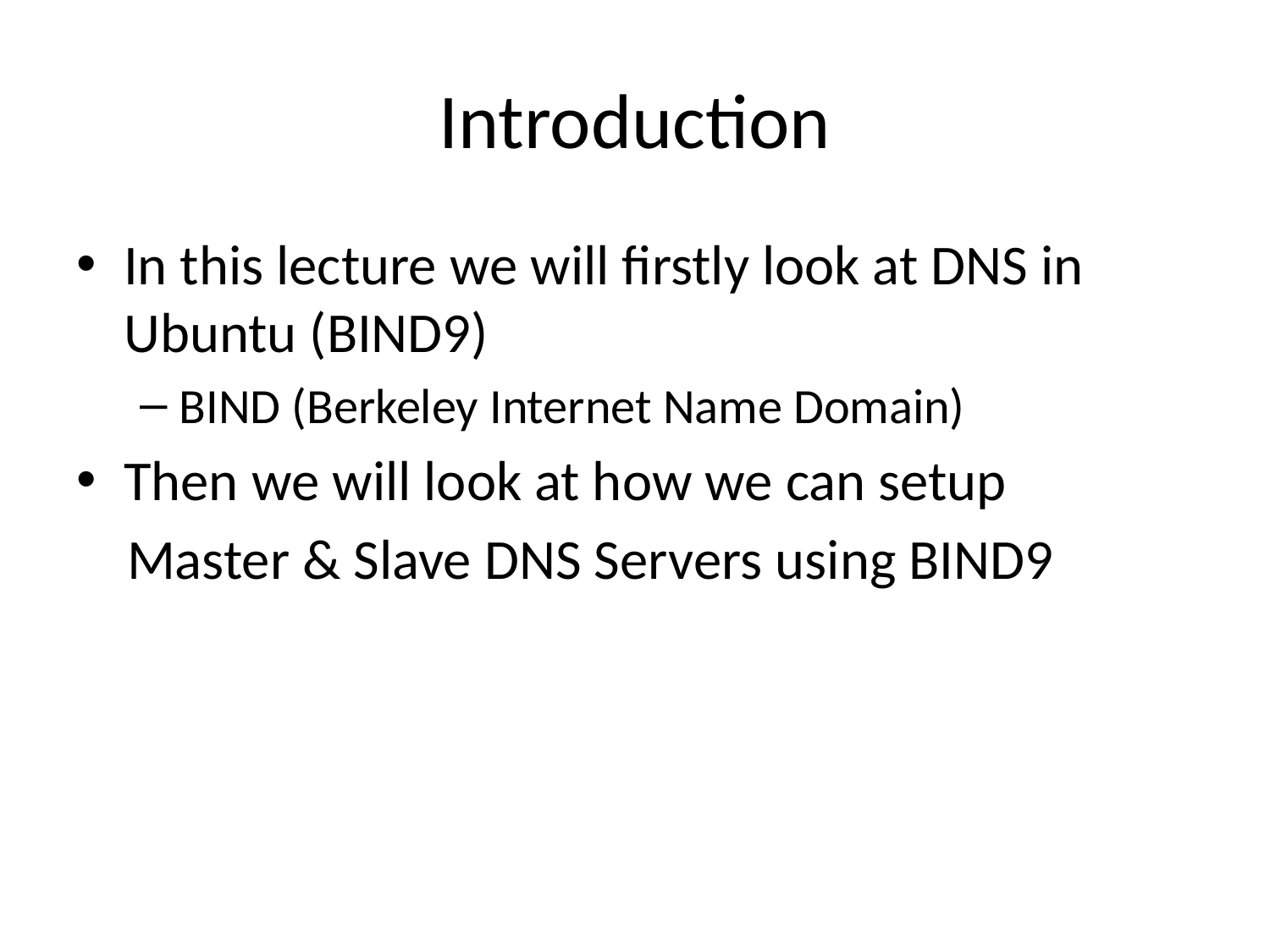

# Introduction
In this lecture we will firstly look at DNS in Ubuntu (BIND9)
BIND (Berkeley Internet Name Domain)
Then we will look at how we can setup
    Master & Slave DNS Servers using BIND9